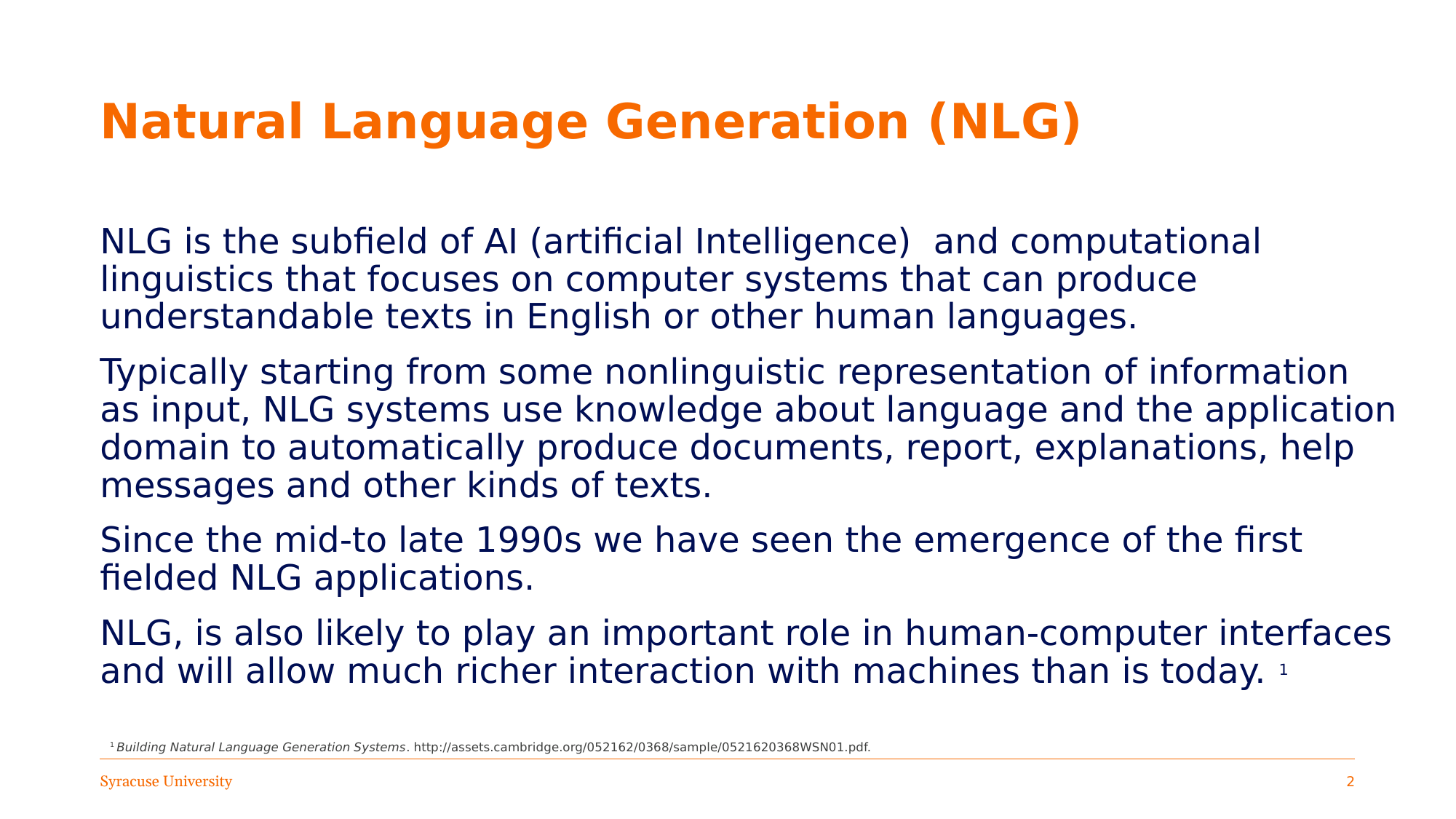

# Natural Language Generation (NLG)
NLG is the subfield of AI (artificial Intelligence)  and computational linguistics that focuses on computer systems that can produce understandable texts in English or other human languages.
Typically starting from some nonlinguistic representation of information as input, NLG systems use knowledge about language and the application domain to automatically produce documents, report, explanations, help messages and other kinds of texts.
Since the mid-to late 1990s we have seen the emergence of the first fielded NLG applications.
NLG, is also likely to play an important role in human-computer interfaces and will allow much richer interaction with machines than is today. 1

1 Building Natural Language Generation Systems. http://assets.cambridge.org/052162/0368/sample/0521620368WSN01.pdf.